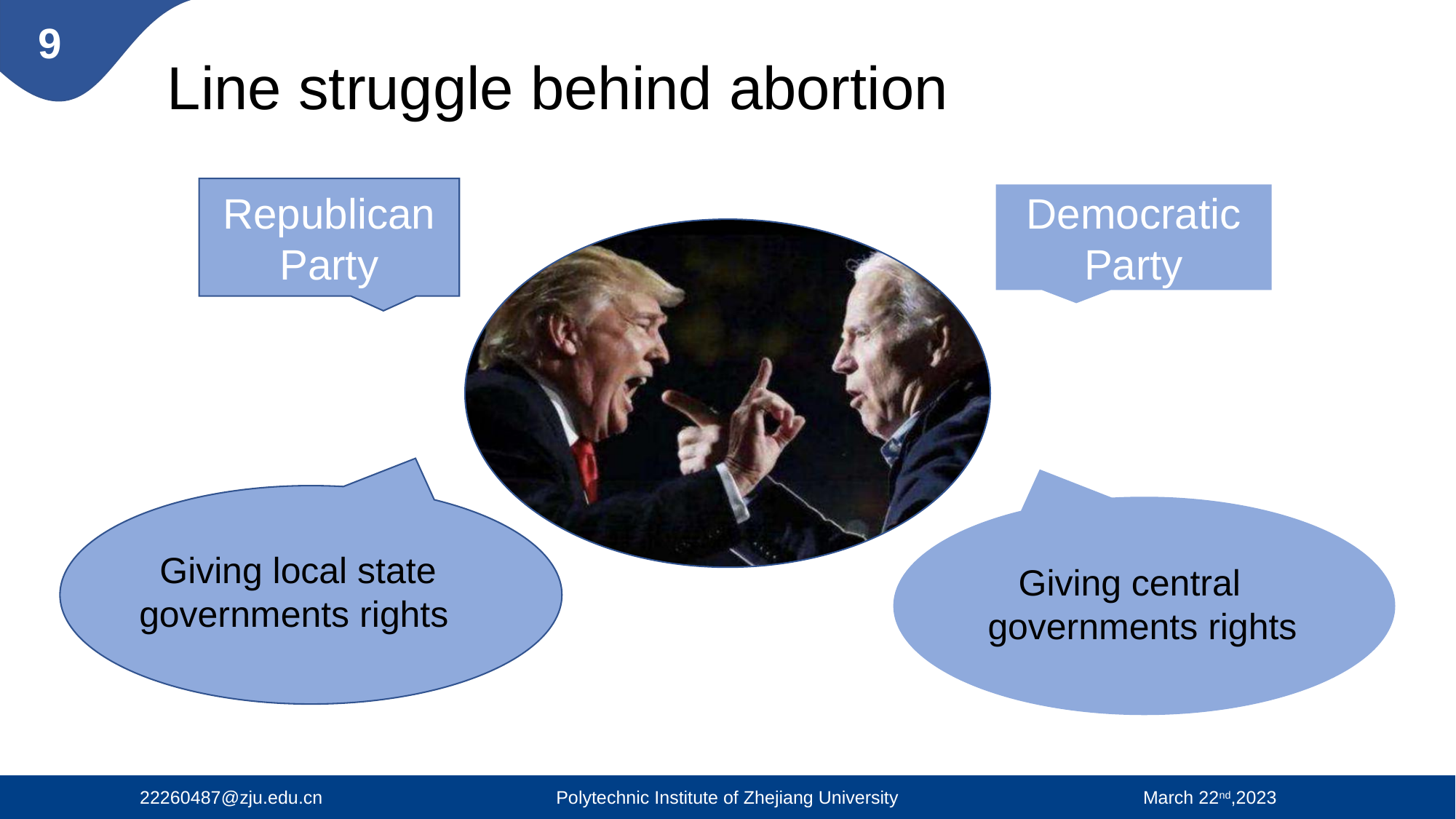

Line struggle behind abortion
Republican Party
Democratic Party

  Giving local state governments rights

    Giving central
 governments rights